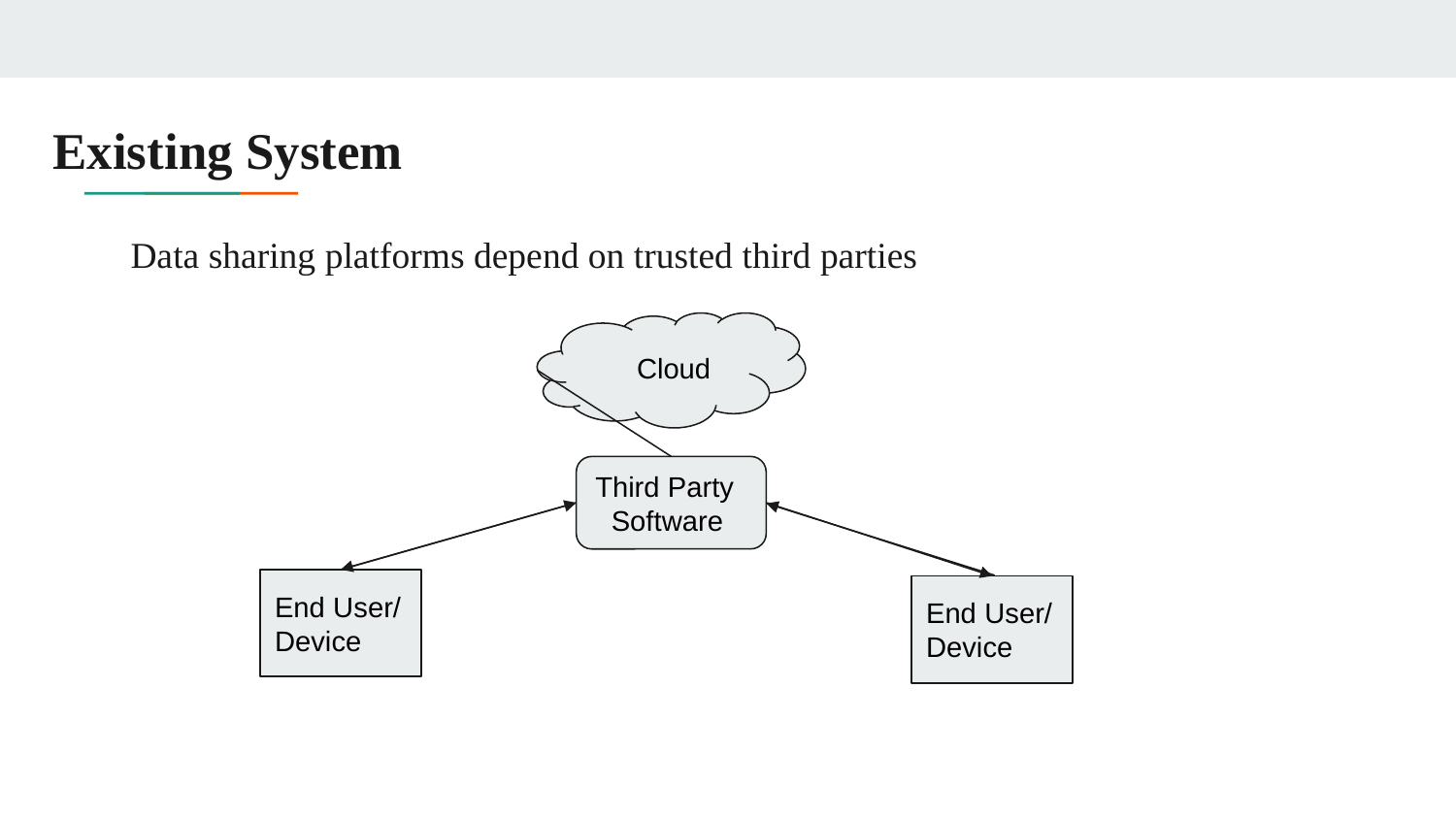

# Existing System
Data sharing platforms depend on trusted third parties

      Cloud
Third Party
  Software
End User/
Device
End User/
Device